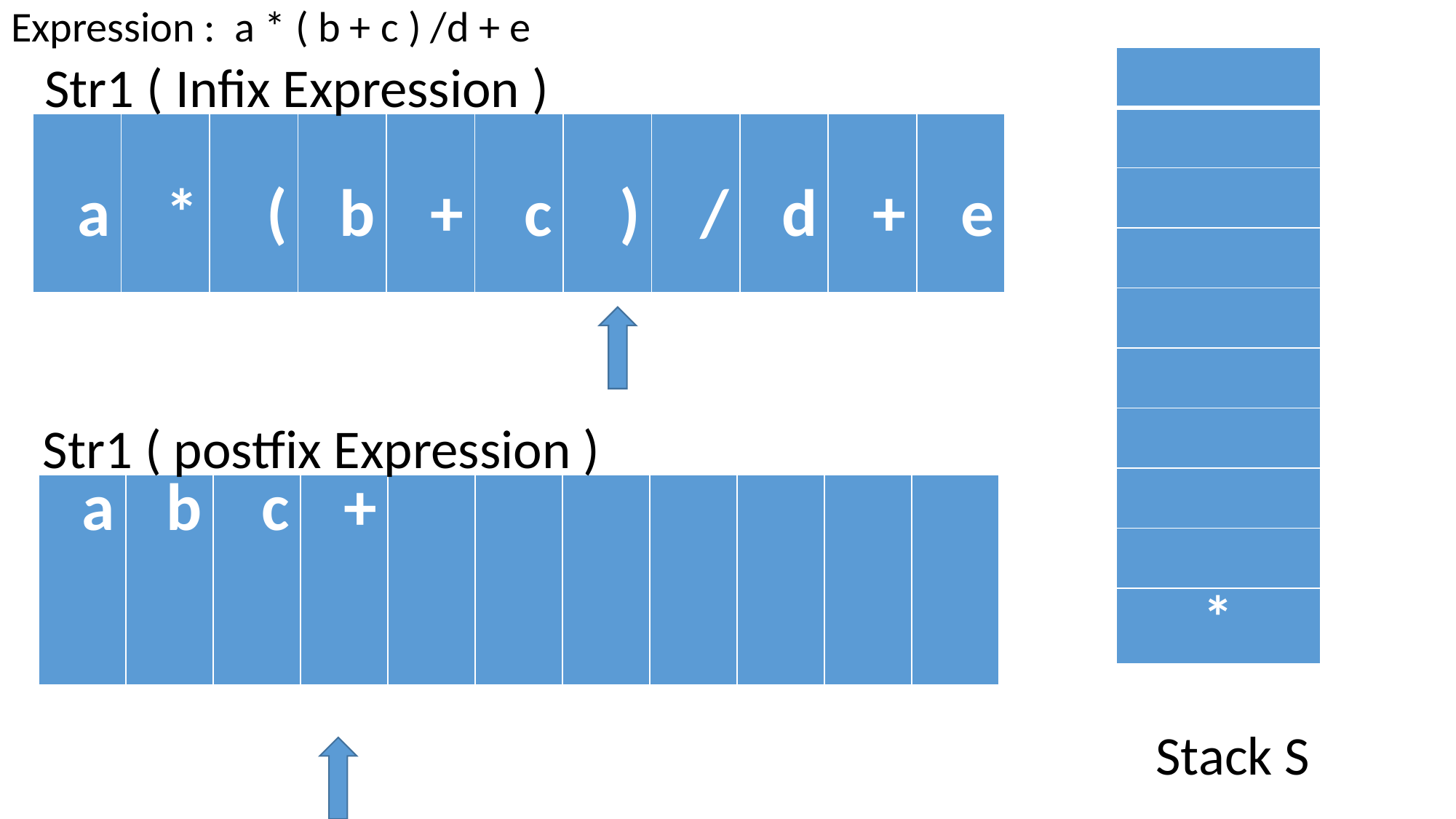

Expression :  a * ( b + c ) /d + e

|  |
| --- |
|  |
|  |
|  |
|  |
|  |
|  |
|  |
|  |
| \* |
Str1 ( Infix Expression )
| a | \* | ( | b | + | c | ) | / | d | + | e |
| --- | --- | --- | --- | --- | --- | --- | --- | --- | --- | --- |

Str1 ( postfix Expression )
| a | b | c | + |  |  |  |  |  |  |  |
| --- | --- | --- | --- | --- | --- | --- | --- | --- | --- | --- |
Stack S